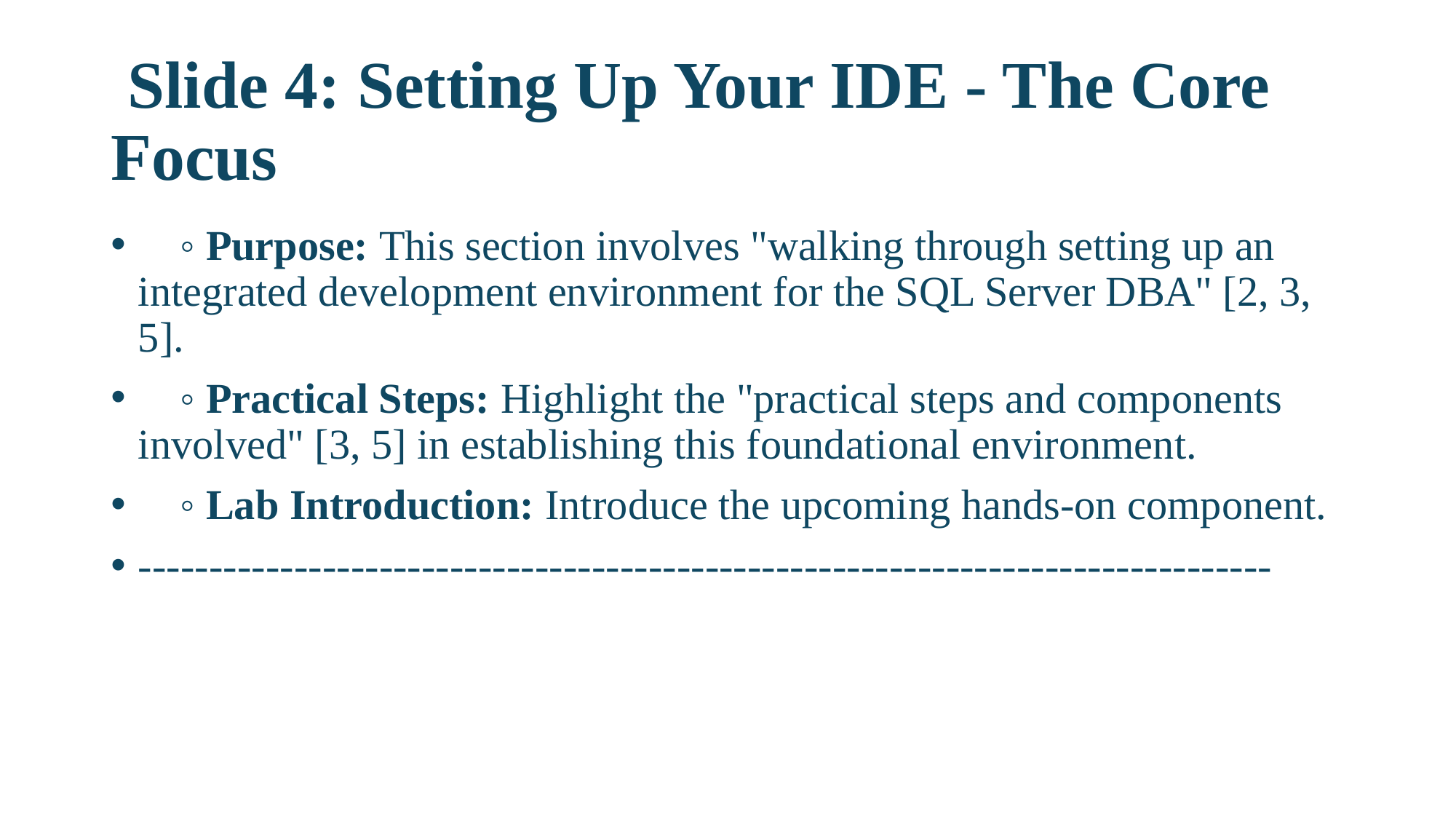

# Slide 4: Setting Up Your IDE - The Core Focus
    ◦ Purpose: This section involves "walking through setting up an integrated development environment for the SQL Server DBA" [2, 3, 5].
    ◦ Practical Steps: Highlight the "practical steps and components involved" [3, 5] in establishing this foundational environment.
    ◦ Lab Introduction: Introduce the upcoming hands-on component.
--------------------------------------------------------------------------------